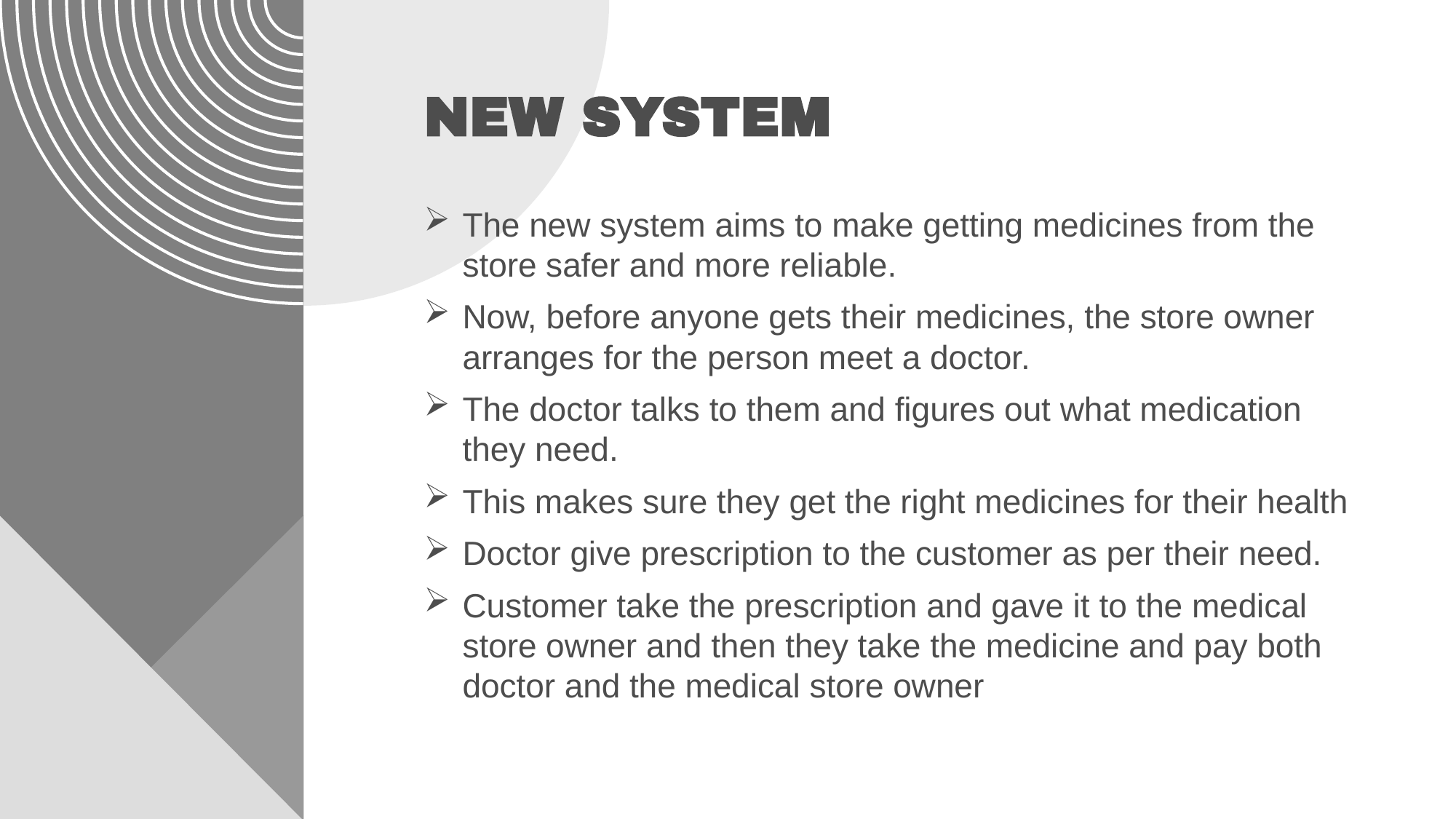

# New system
The new system aims to make getting medicines from the store safer and more reliable.
Now, before anyone gets their medicines, the store owner arranges for the person meet a doctor.
The doctor talks to them and figures out what medication they need.
This makes sure they get the right medicines for their health
Doctor give prescription to the customer as per their need.
Customer take the prescription and gave it to the medical store owner and then they take the medicine and pay both doctor and the medical store owner